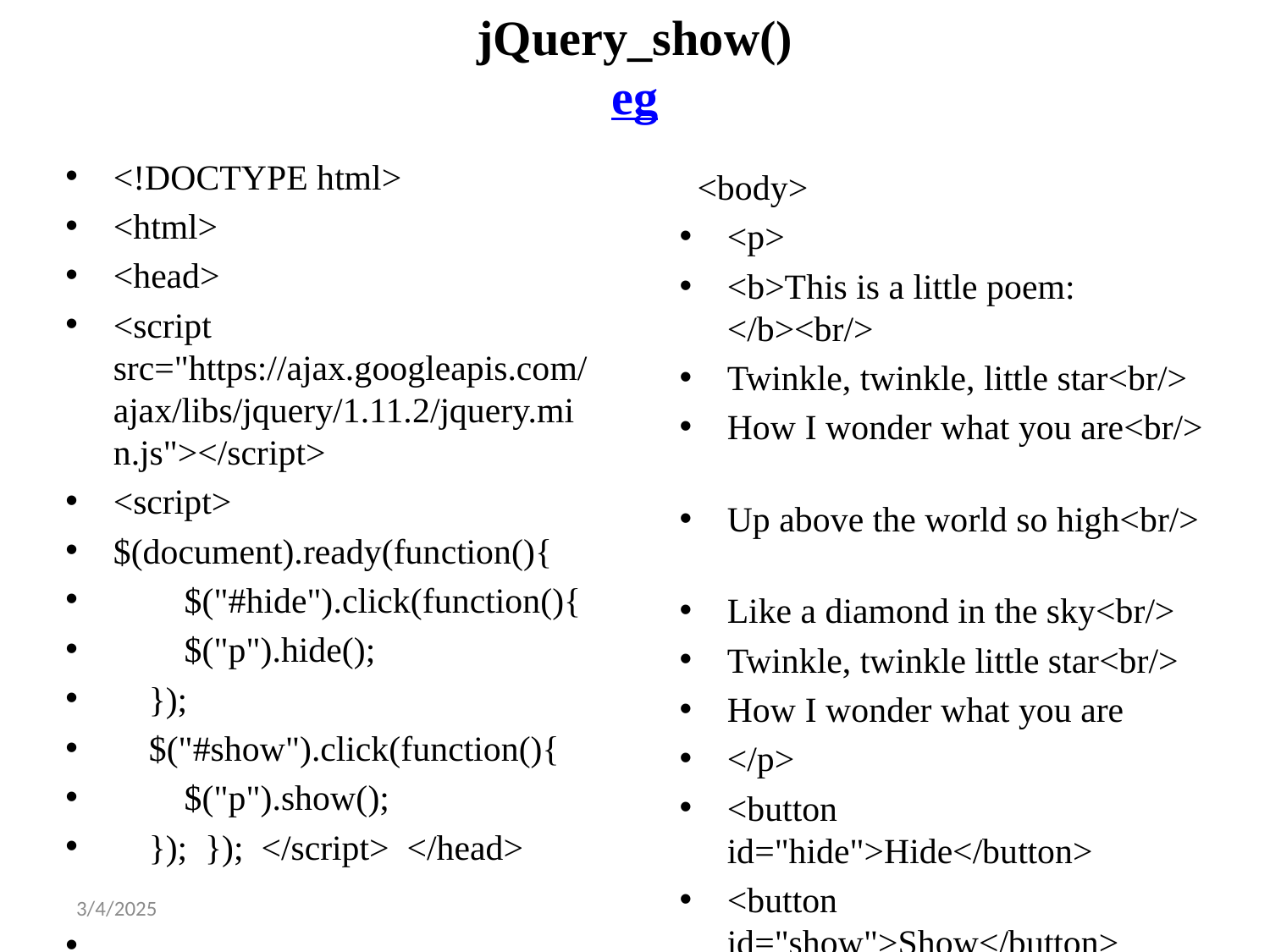

# jQuery_show() eg
<!DOCTYPE html>
<html>
<head>
<script src="https://ajax.googleapis.com/ajax/libs/jquery/1.11.2/jquery.min.js"></script>
<script>
$(document).ready(function(){
        $("#hide").click(function(){
        $("p").hide();
    });
    $("#show").click(function(){
        $("p").show();
    });  });  </script>  </head>

  <body>
<p>
<b>This is a little poem: </b><br/>
Twinkle, twinkle, little star<br/>
How I wonder what you are<br/>
Up above the world so high<br/>
Like a diamond in the sky<br/>
Twinkle, twinkle little star<br/>
How I wonder what you are
</p>
<button id="hide">Hide</button>
<button id="show">Show</button>
</body> </html>

3/4/2025